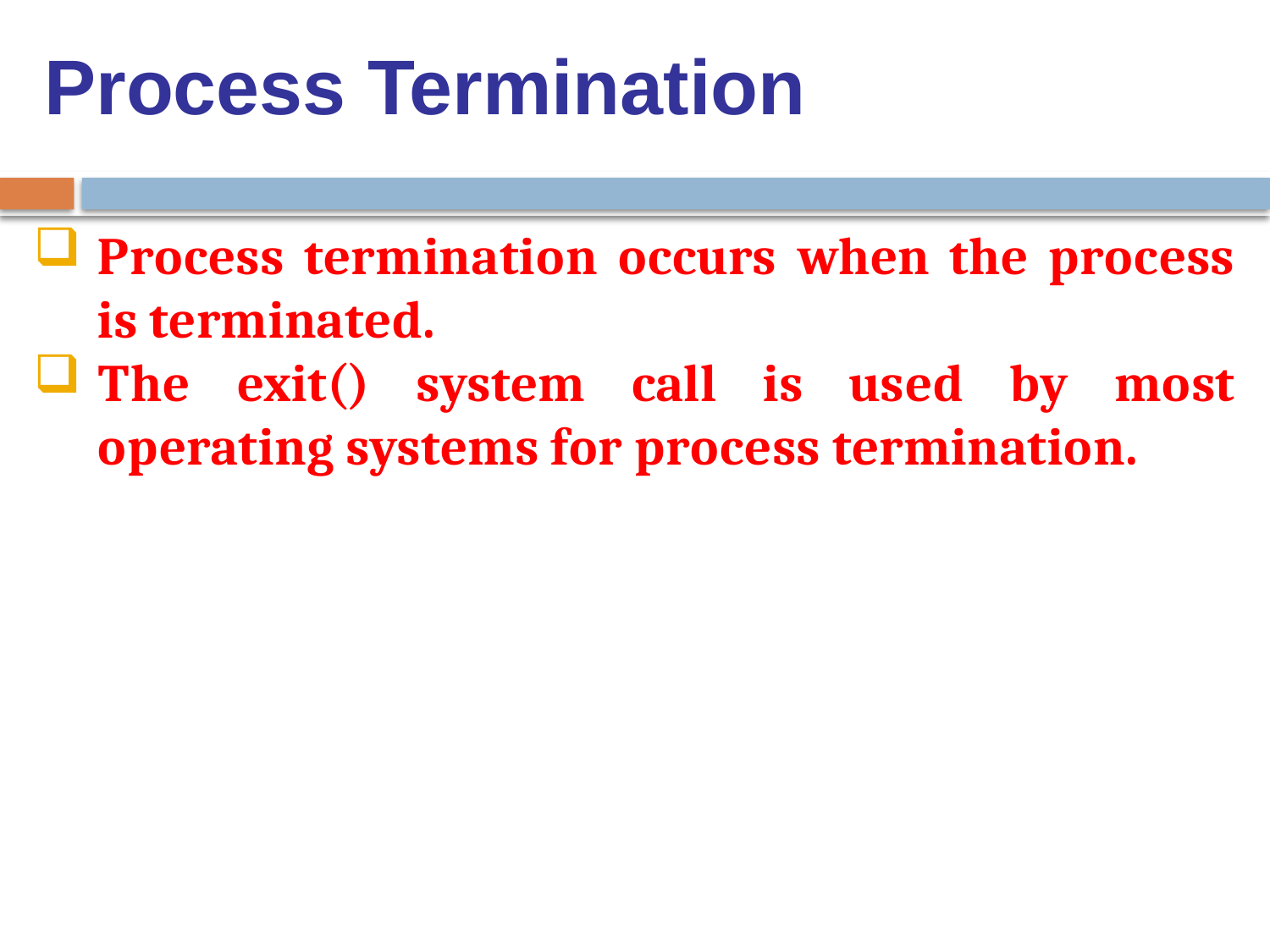

Process Termination

Process termination occurs when the process is terminated.
The exit() system call is used by most operating systems for process termination.